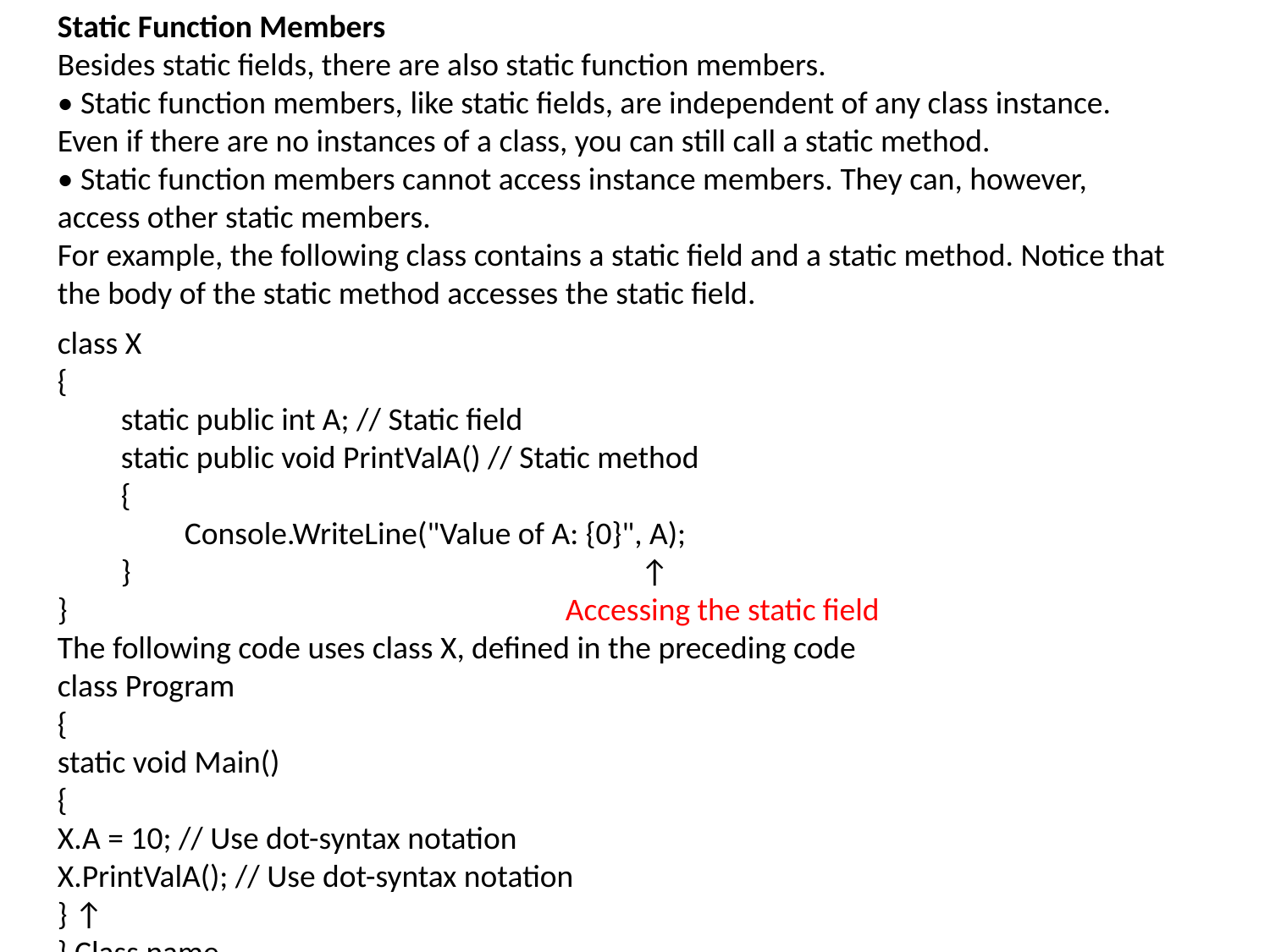

Static Function Members
Besides static fields, there are also static function members.
• Static function members, like static fields, are independent of any class instance. Even if there are no instances of a class, you can still call a static method.
• Static function members cannot access instance members. They can, however, access other static members.
For example, the following class contains a static field and a static method. Notice that the body of the static method accesses the static field.
class X
{
static public int A; // Static field
static public void PrintValA() // Static method
{
Console.WriteLine("Value of A: {0}", A);
}                                                                       ↑
} 				Accessing the static field
The following code uses class X, defined in the preceding code
class Program
{
static void Main()
{
X.A = 10; // Use dot-syntax notation
X.PrintValA(); // Use dot-syntax notation
} ↑
} Class name